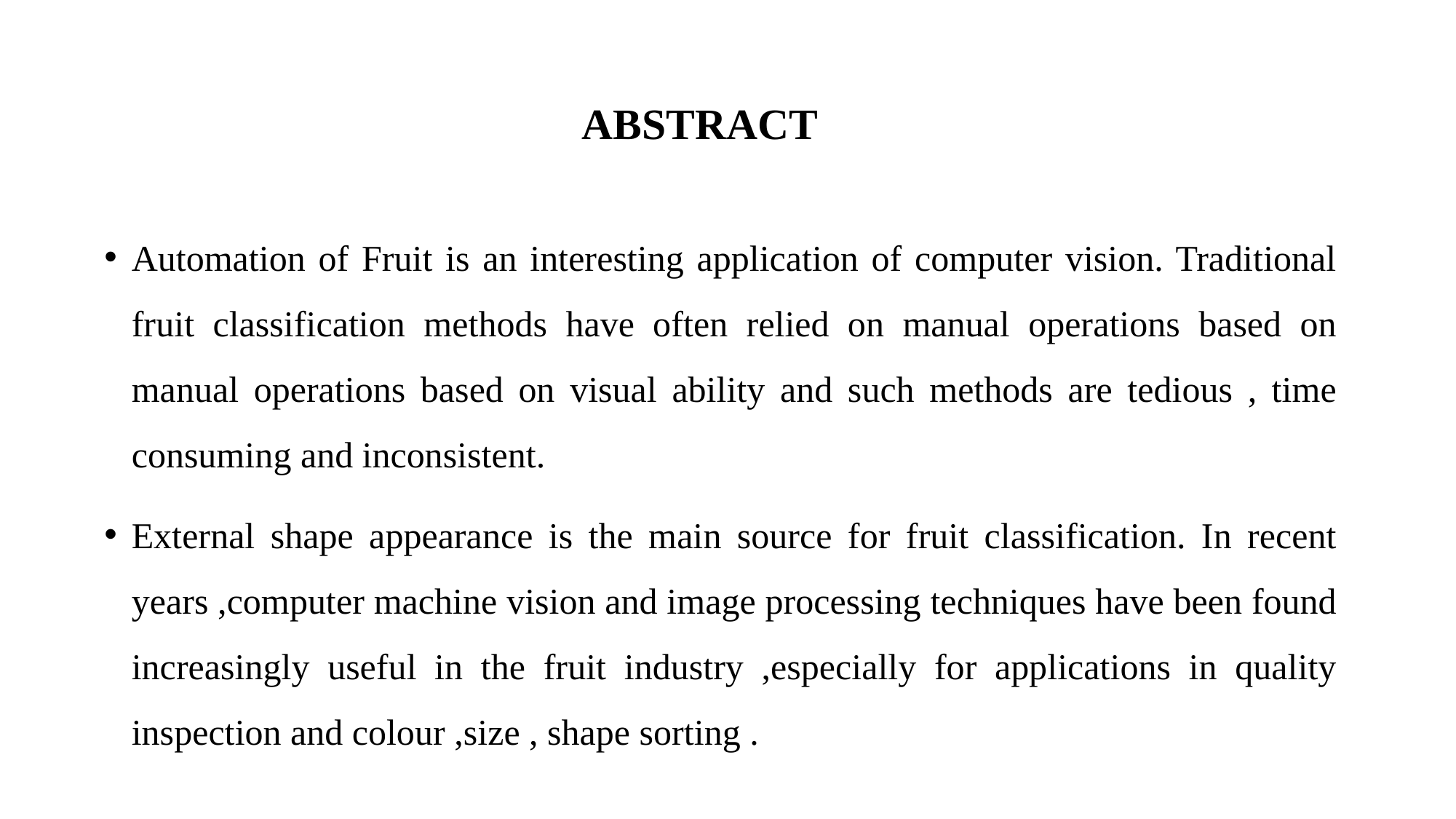

# ABSTRACT
Automation of Fruit is an interesting application of computer vision. Traditional fruit classification methods have often relied on manual operations based on manual operations based on visual ability and such methods are tedious , time consuming and inconsistent.
External shape appearance is the main source for fruit classification. In recent years ,computer machine vision and image processing techniques have been found increasingly useful in the fruit industry ,especially for applications in quality inspection and colour ,size , shape sorting .